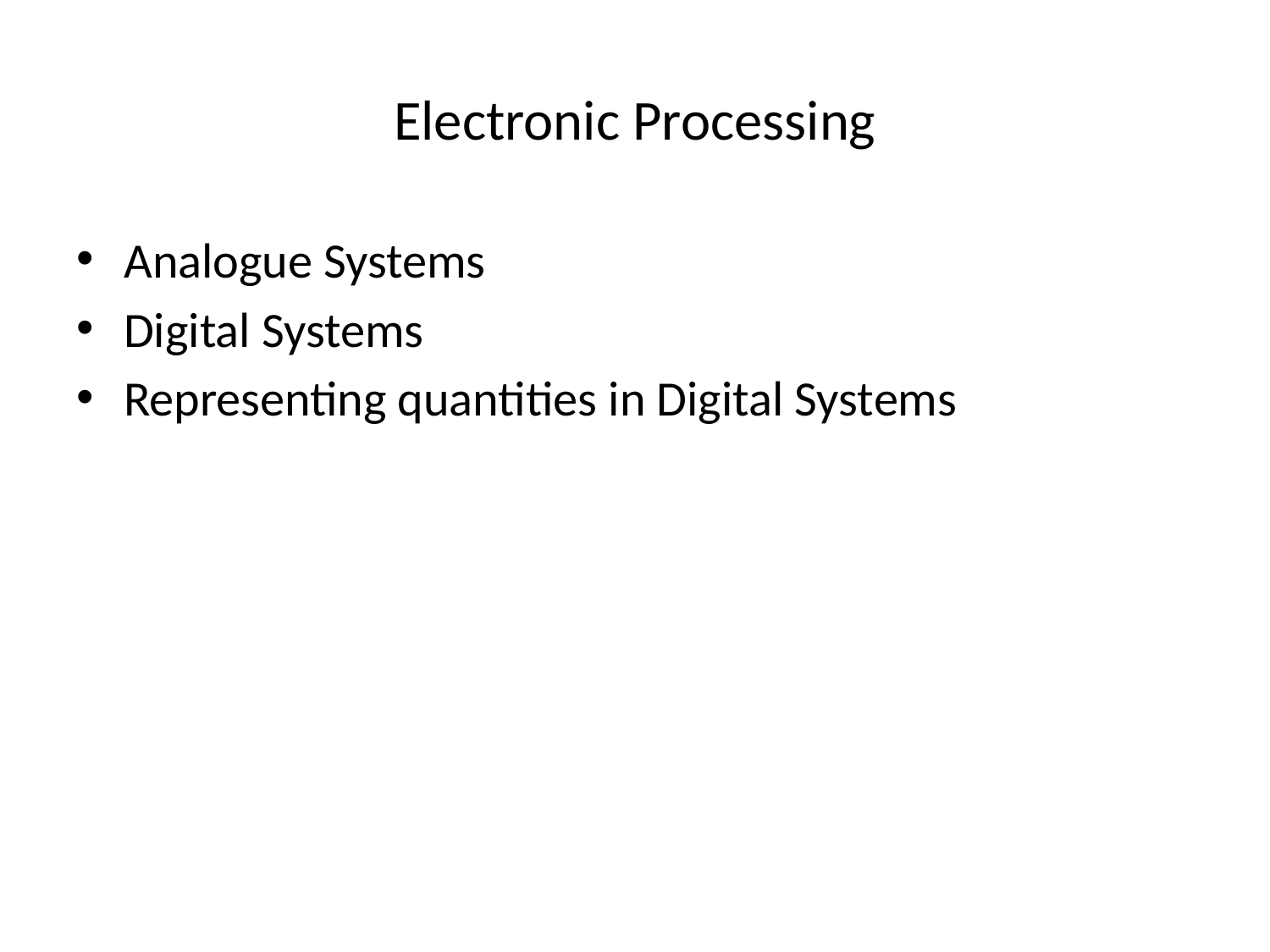

# Electronic Processing
Analogue Systems
Digital Systems
Representing quantities in Digital Systems